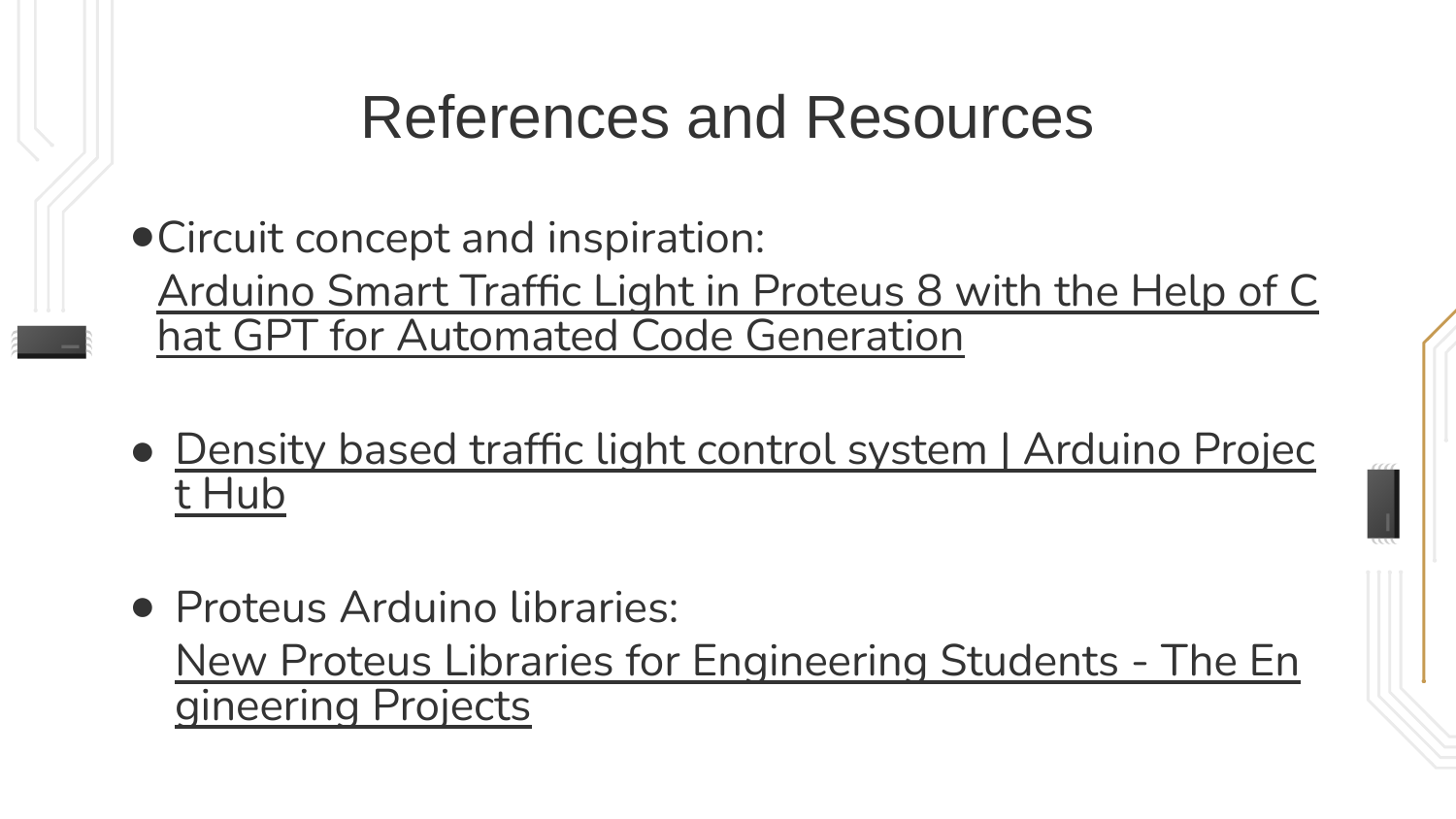

# References and Resources
Circuit concept and inspiration: Arduino Smart Traffic Light in Proteus 8 with the Help of Chat GPT for Automated Code Generation

Density based traffic light control system | Arduino Project Hub

Proteus Arduino libraries: New Proteus Libraries for Engineering Students - The Engineering Projects